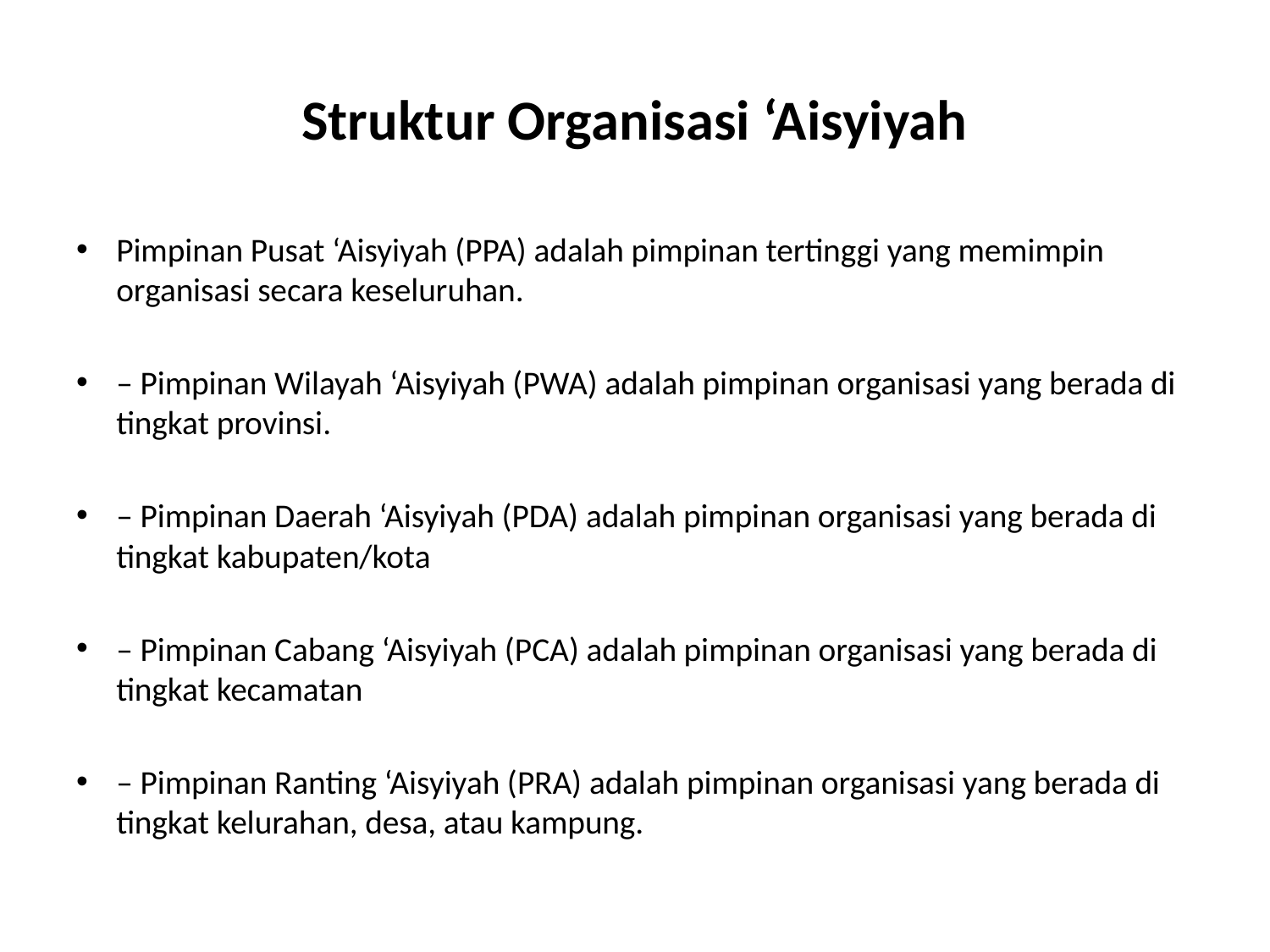

# Struktur Organisasi ‘Aisyiyah
Pimpinan Pusat ‘Aisyiyah (PPA) adalah pimpinan tertinggi yang memimpin organisasi secara keseluruhan.

– Pimpinan Wilayah ‘Aisyiyah (PWA) adalah pimpinan organisasi yang berada di tingkat provinsi.

– Pimpinan Daerah ‘Aisyiyah (PDA) adalah pimpinan organisasi yang berada di tingkat kabupaten/kota

– Pimpinan Cabang ‘Aisyiyah (PCA) adalah pimpinan organisasi yang berada di tingkat kecamatan

– Pimpinan Ranting ‘Aisyiyah (PRA) adalah pimpinan organisasi yang berada di tingkat kelurahan, desa, atau kampung.